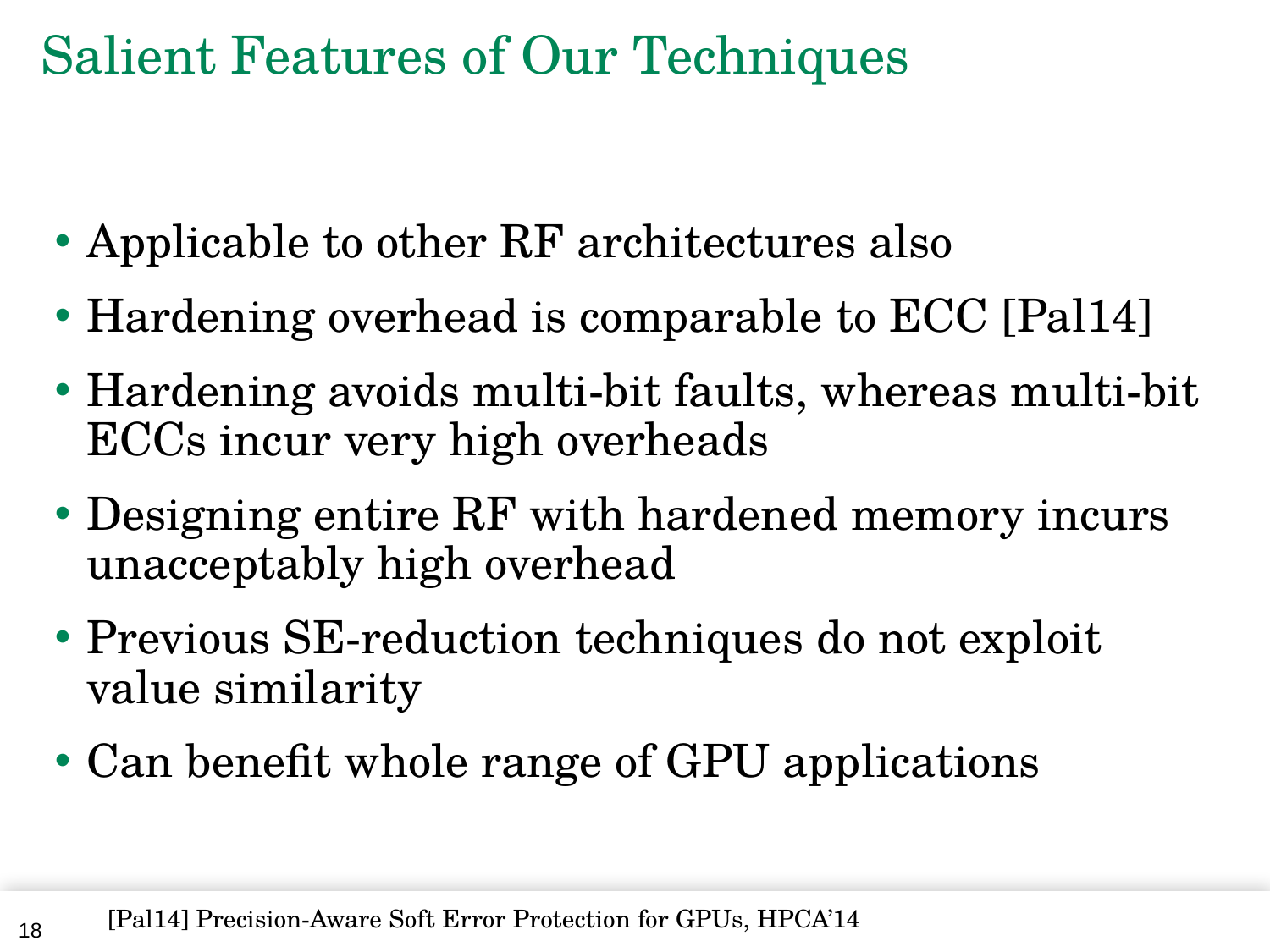

# Salient Features of Our Techniques
Applicable to other RF architectures also
Hardening overhead is comparable to ECC [Pal14]
Hardening avoids multi-bit faults, whereas multi-bit ECCs incur very high overheads
Designing entire RF with hardened memory incurs unacceptably high overhead
Previous SE-reduction techniques do not exploit value similarity
Can benefit whole range of GPU applications

[Pal14] Precision-Aware Soft Error Protection for GPUs, HPCA’14